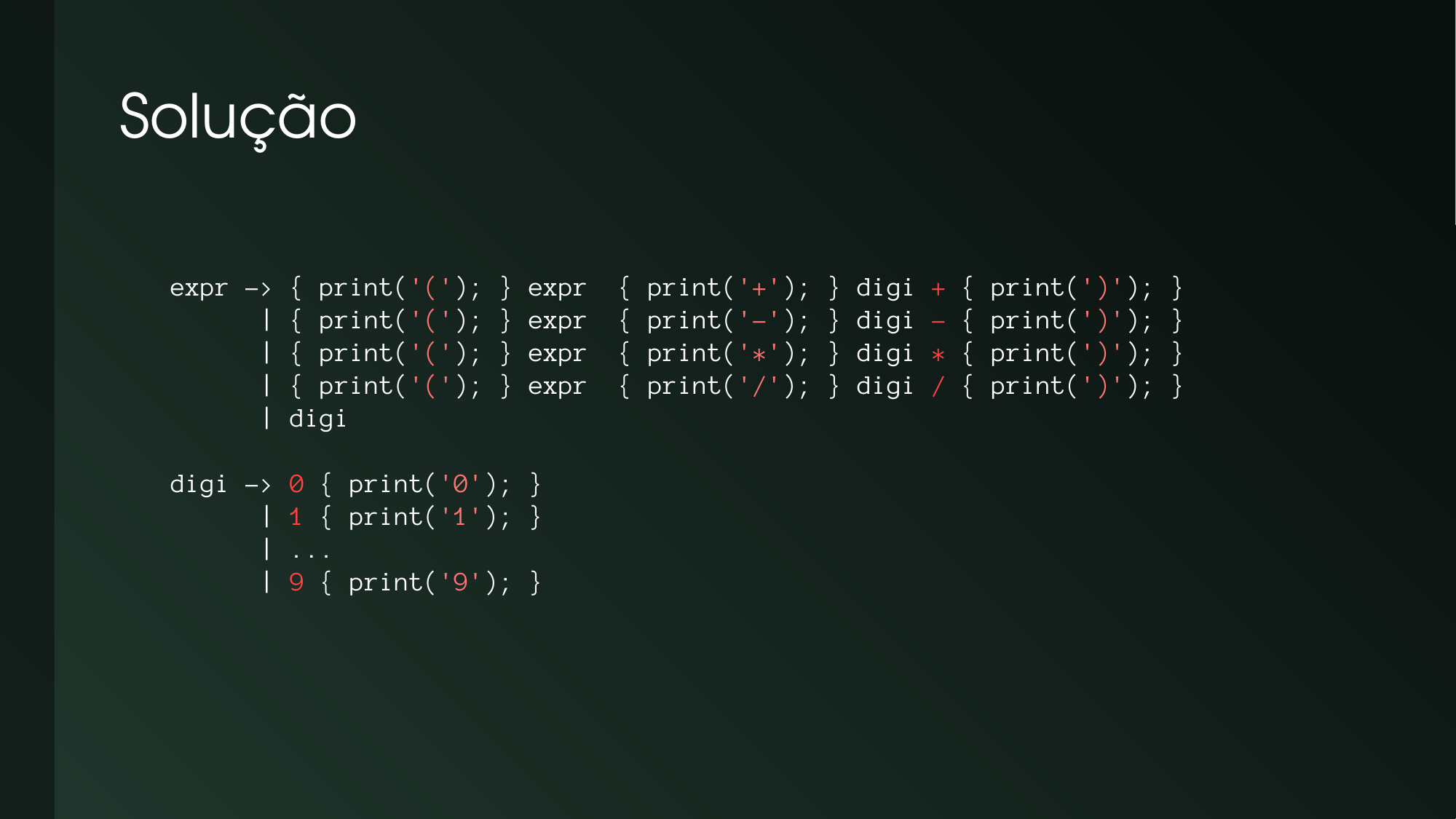

# Solução
expr -> { print('('); } expr  { print('+'); } digi + { print(')'); }
      | { print('('); } expr  { print('-'); } digi - { print(')'); }
      | { print('('); } expr  { print('*'); } digi * { print(')'); }
      | { print('('); } expr  { print('/'); } digi / { print(')'); }
      | digi

digi -> 0 { print('0'); }
      | 1 { print('1'); }
      | ...
      | 9 { print('9'); }